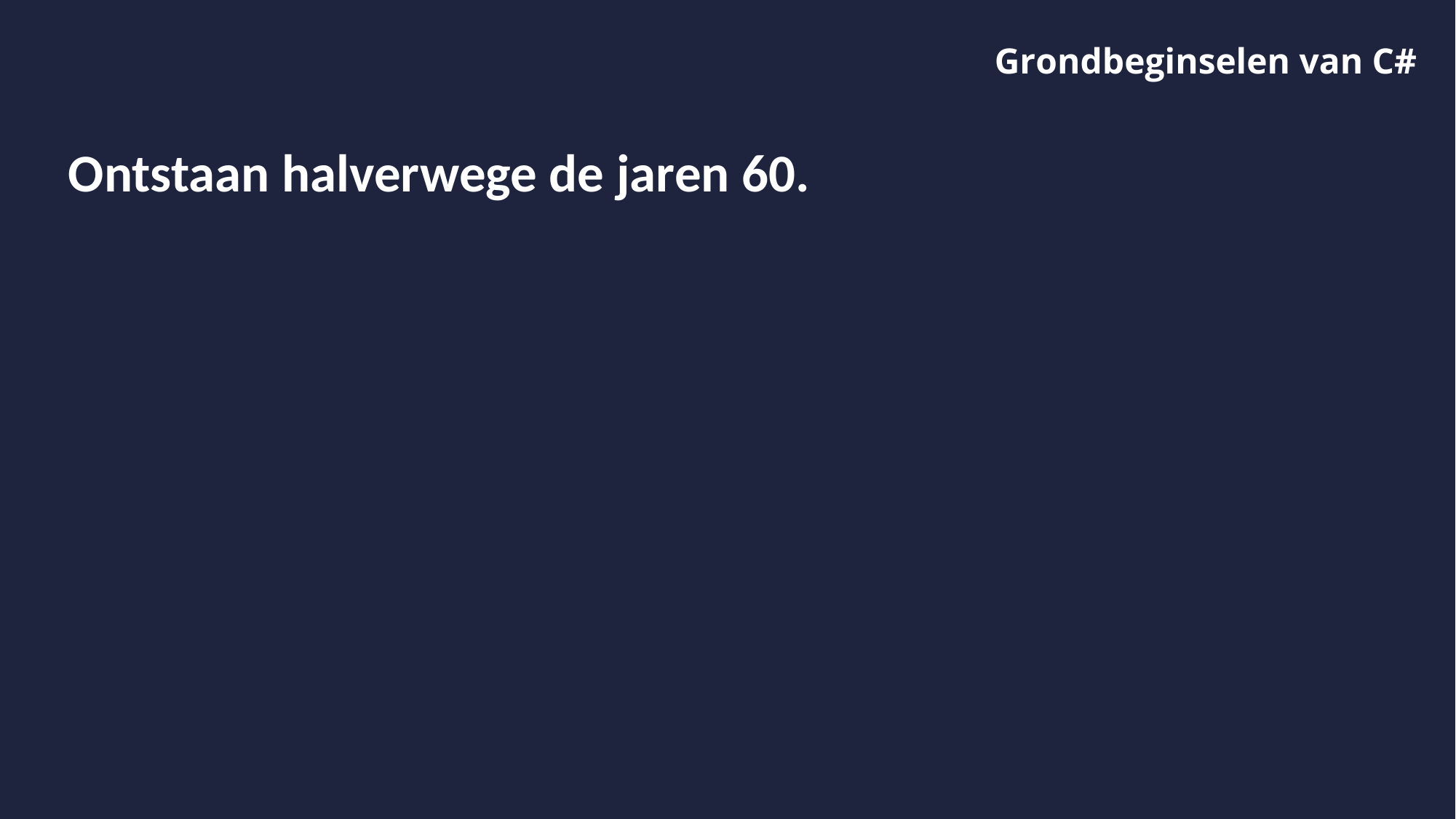

# Grondbeginselen van C#
Ontstaan halverwege de jaren 60.